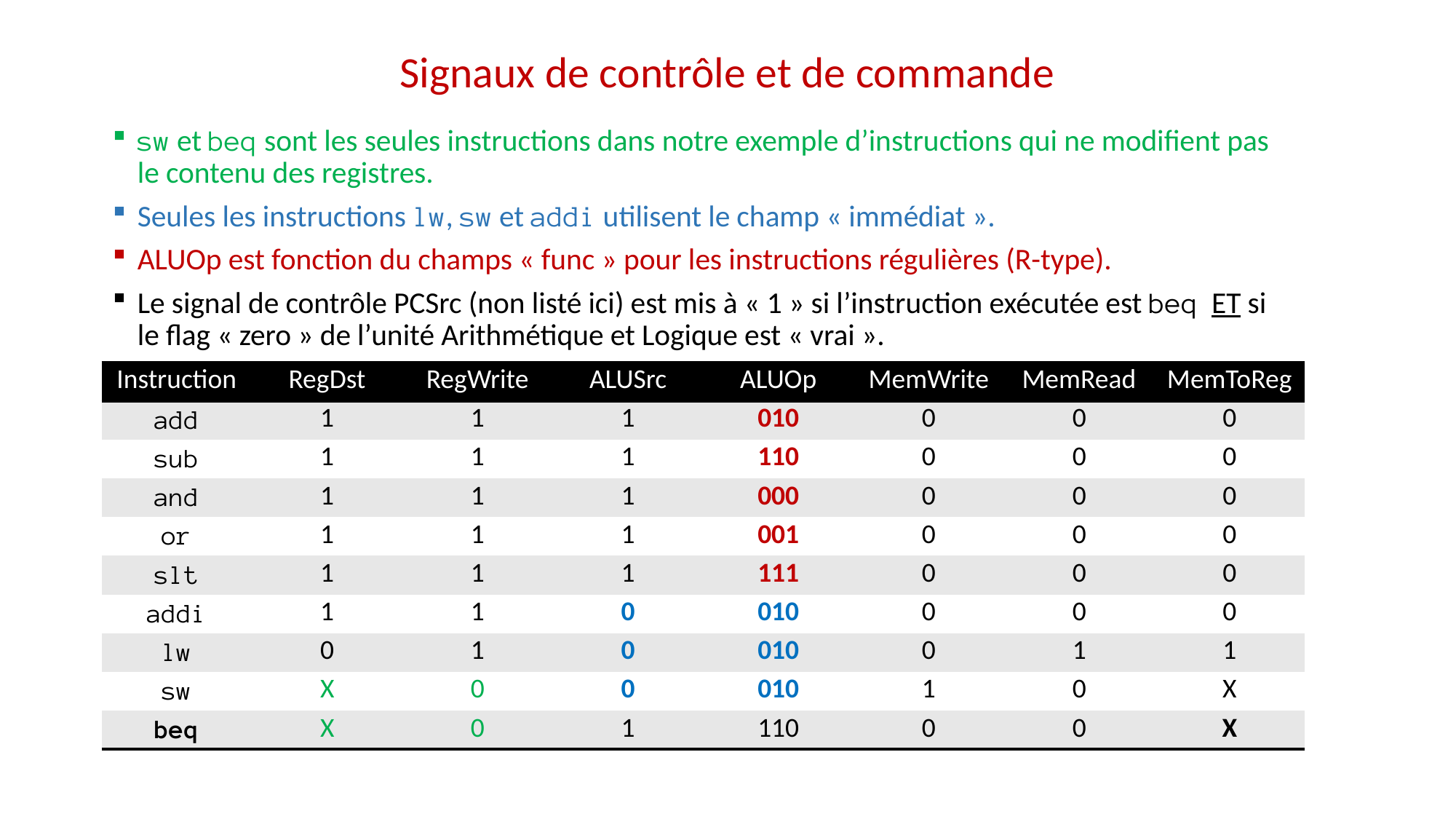

# Signaux de contrôle et de commande
sw et beq sont les seules instructions dans notre exemple d’instructions qui ne modifient pas le contenu des registres.
Seules les instructions lw, sw et addi utilisent le champ « immédiat ».
ALUOp est fonction du champs « func » pour les instructions régulières (R-type).
Le signal de contrôle PCSrc (non listé ici) est mis à « 1 » si l’instruction exécutée est beq  ET si le flag « zero » de l’unité Arithmétique et Logique est « vrai ».
| Instruction | RegDst | RegWrite | ALUSrc | ALUOp | MemWrite | MemRead | MemToReg |
| --- | --- | --- | --- | --- | --- | --- | --- |
| add | 1 | 1 | 1 | 010 | 0 | 0 | 0 |
| sub | 1 | 1 | 1 | 110 | 0 | 0 | 0 |
| and | 1 | 1 | 1 | 000 | 0 | 0 | 0 |
| or | 1 | 1 | 1 | 001 | 0 | 0 | 0 |
| slt | 1 | 1 | 1 | 111 | 0 | 0 | 0 |
| addi | 1 | 1 | 0 | 010 | 0 | 0 | 0 |
| lw | 0 | 1 | 0 | 010 | 0 | 1 | 1 |
| sw | X | 0 | 0 | 010 | 1 | 0 | X |
| beq | X | 0 | 1 | 110 | 0 | 0 | X |